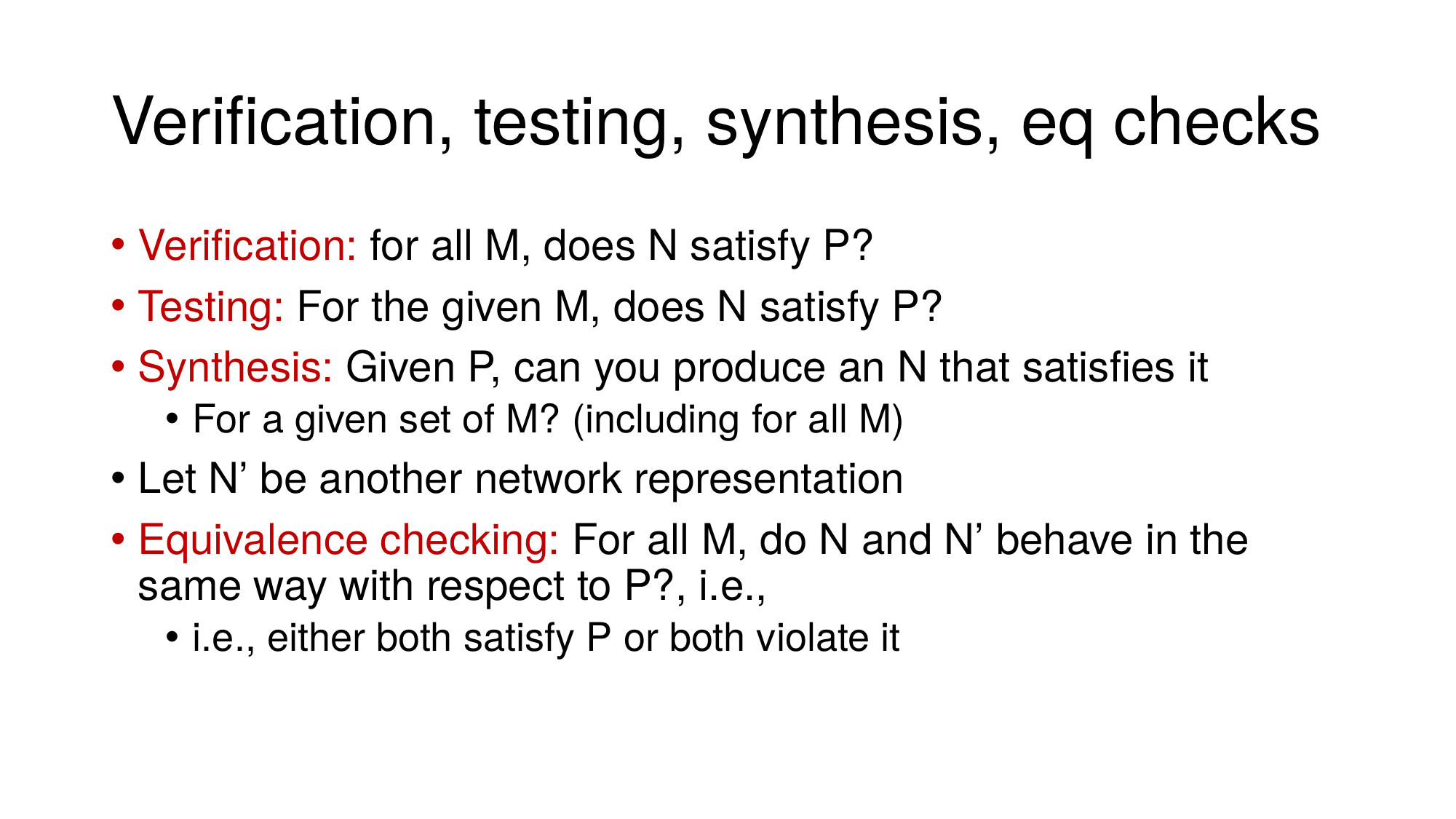

# Verification, testing, synthesis, eq checks
Verification: for all M, does N satisfy P?
Testing: For the given M, does N satisfy P?
Synthesis: Given P, can you produce an N that satisfies it
For a given set of M? (including for all M)
Let N’ be another network representation
Equivalence checking: For all M, do N and N’ behave in the same way with respect to P?, i.e.,
i.e., either both satisfy P or both violate it